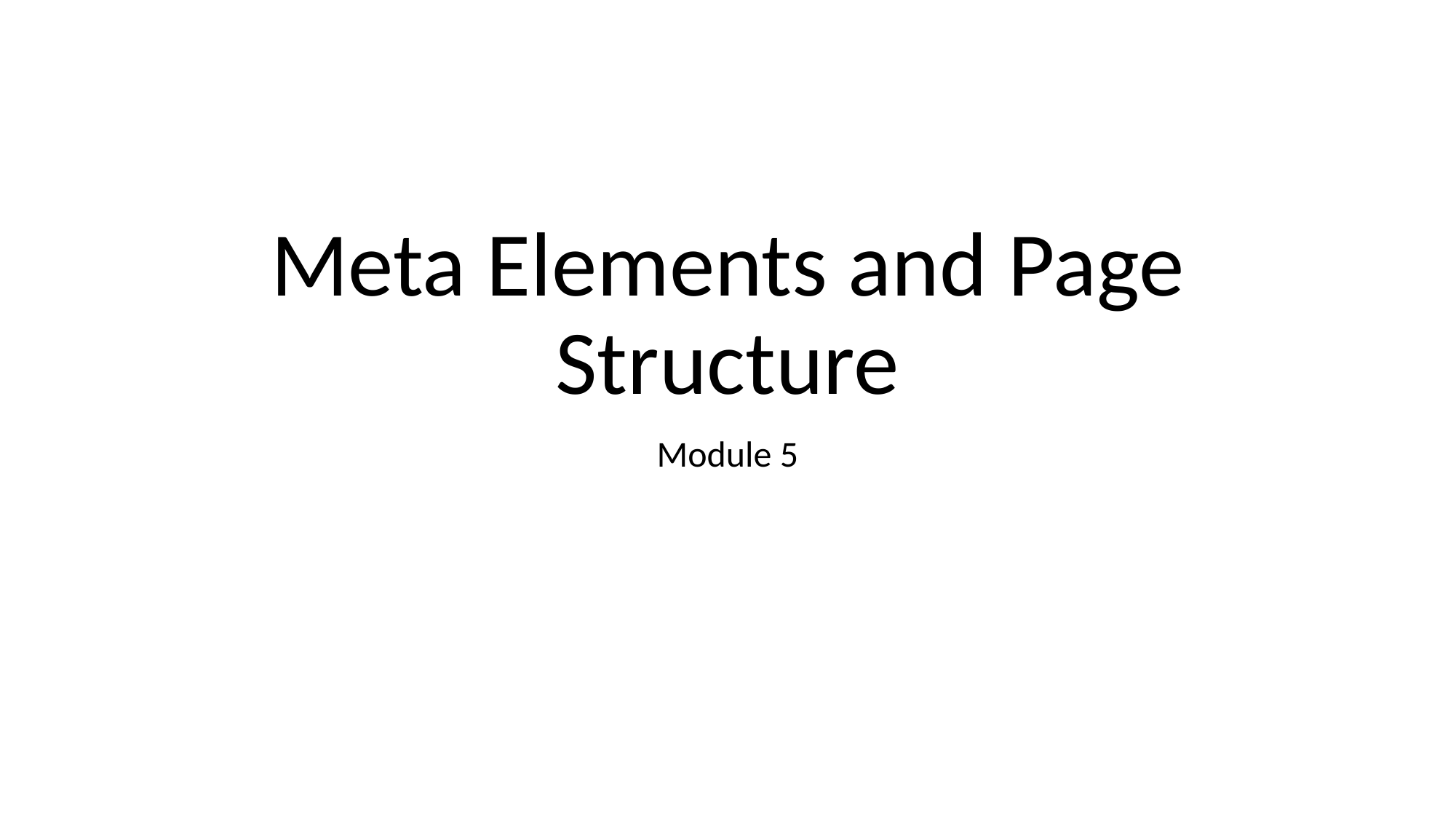

# Meta Elements and Page Structure
Module 5